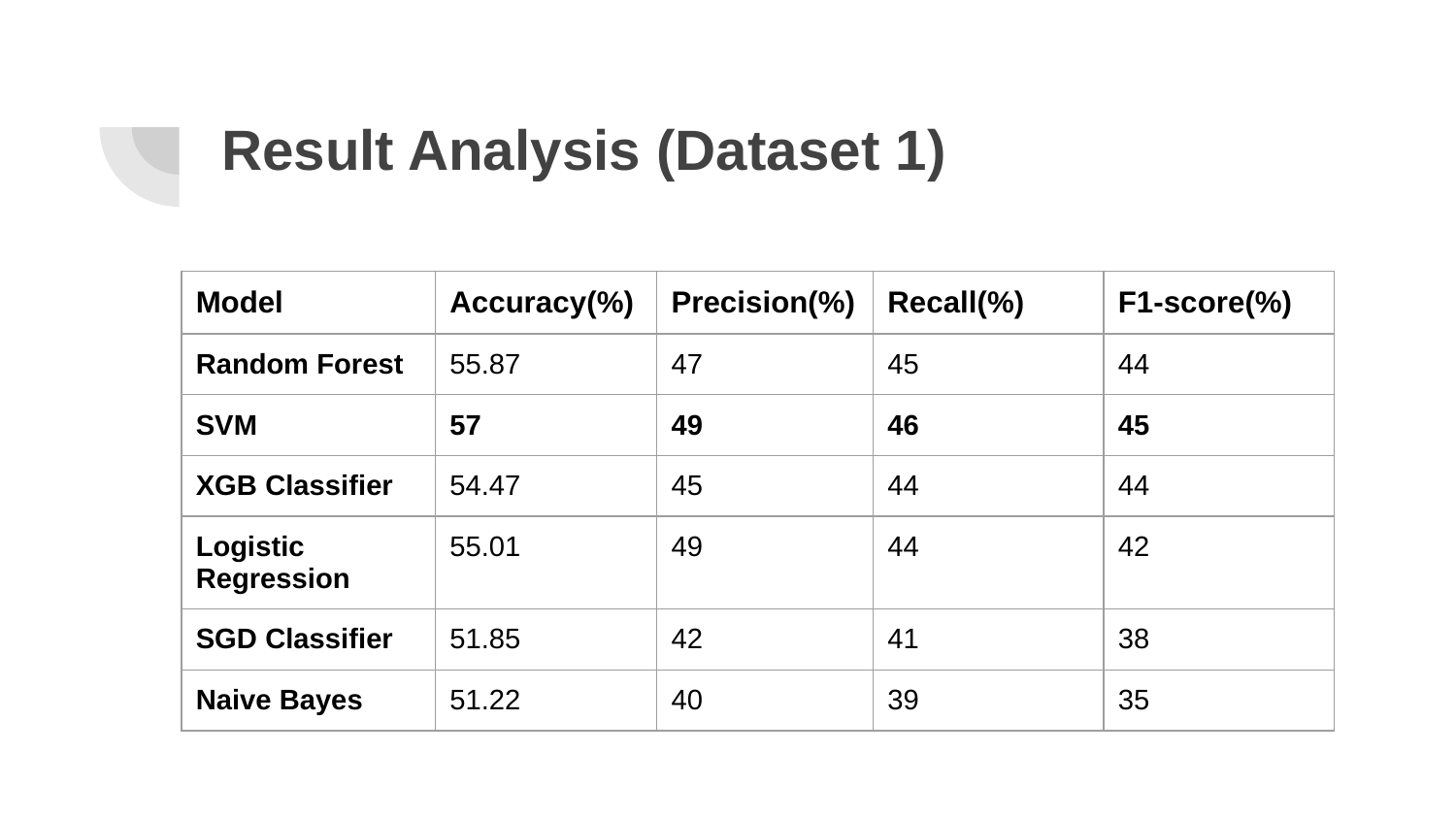

# Result Analysis (Dataset 1)
| Model | Accuracy(%) | Precision(%) | Recall(%) | F1-score(%) |
| --- | --- | --- | --- | --- |
| Random Forest | 55.87 | 47 | 45 | 44 |
| SVM | 57 | 49 | 46 | 45 |
| XGB Classifier | 54.47 | 45 | 44 | 44 |
| Logistic Regression | 55.01 | 49 | 44 | 42 |
| SGD Classifier | 51.85 | 42 | 41 | 38 |
| Naive Bayes | 51.22 | 40 | 39 | 35 |